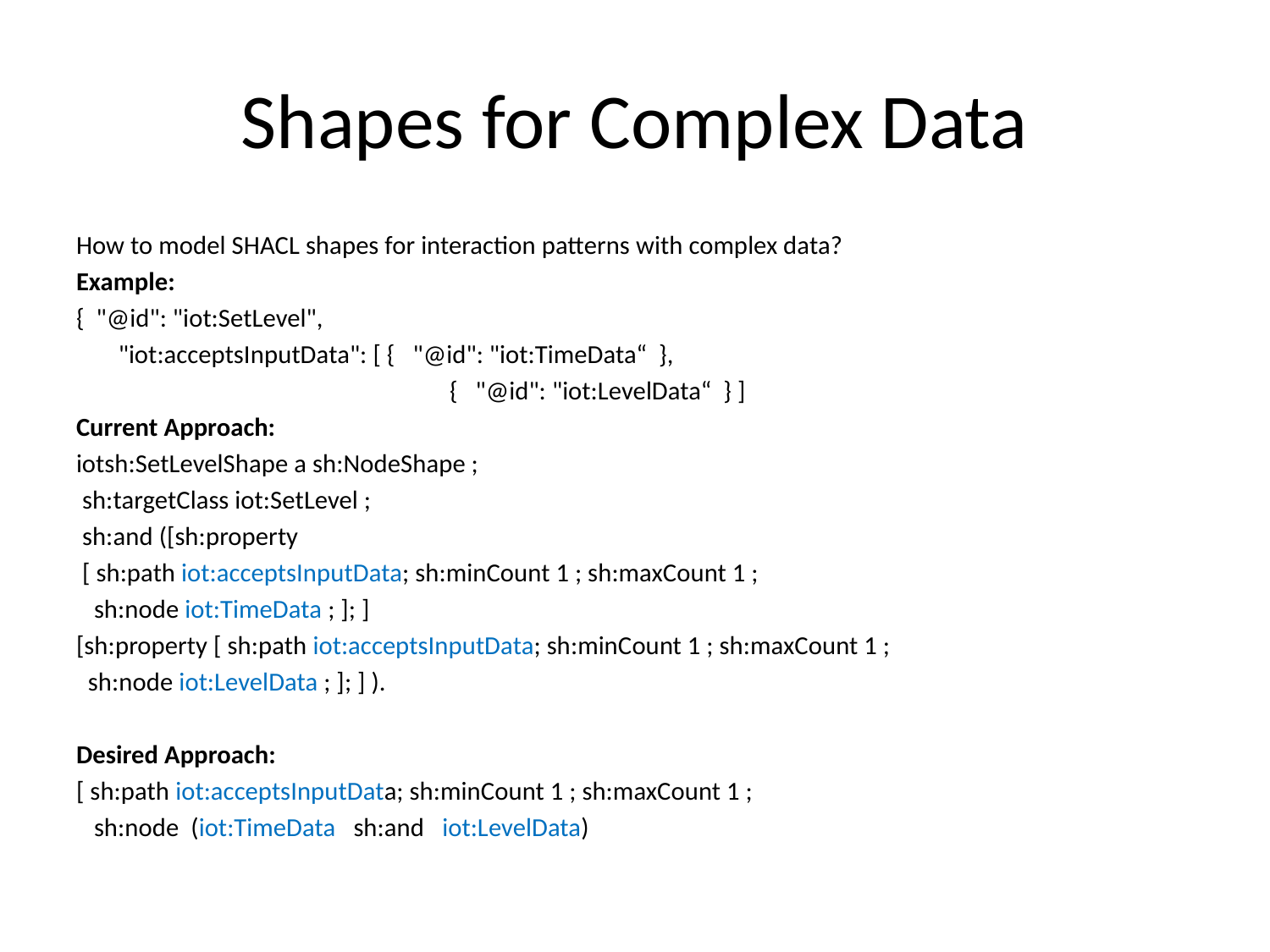

# Shapes for Complex Data
How to model SHACL shapes for interaction patterns with complex data?
Example:
{  "@id": "iot:SetLevel",
		"iot:acceptsInputData": [ {   "@id": "iot:TimeData“  },
                                                               {   "@id": "iot:LevelData“  } ]
Current Approach:
iotsh:SetLevelShape a sh:NodeShape ;
 sh:targetClass iot:SetLevel ;
 sh:and ([sh:property
 [ sh:path iot:acceptsInputData; sh:minCount 1 ; sh:maxCount 1 ;
   sh:node iot:TimeData ; ]; ]
[sh:property [ sh:path iot:acceptsInputData; sh:minCount 1 ; sh:maxCount 1 ;
  sh:node iot:LevelData ; ]; ] ).

Desired Approach:
[ sh:path iot:acceptsInputData; sh:minCount 1 ; sh:maxCount 1 ;
   sh:node  (iot:TimeData   sh:and   iot:LevelData)